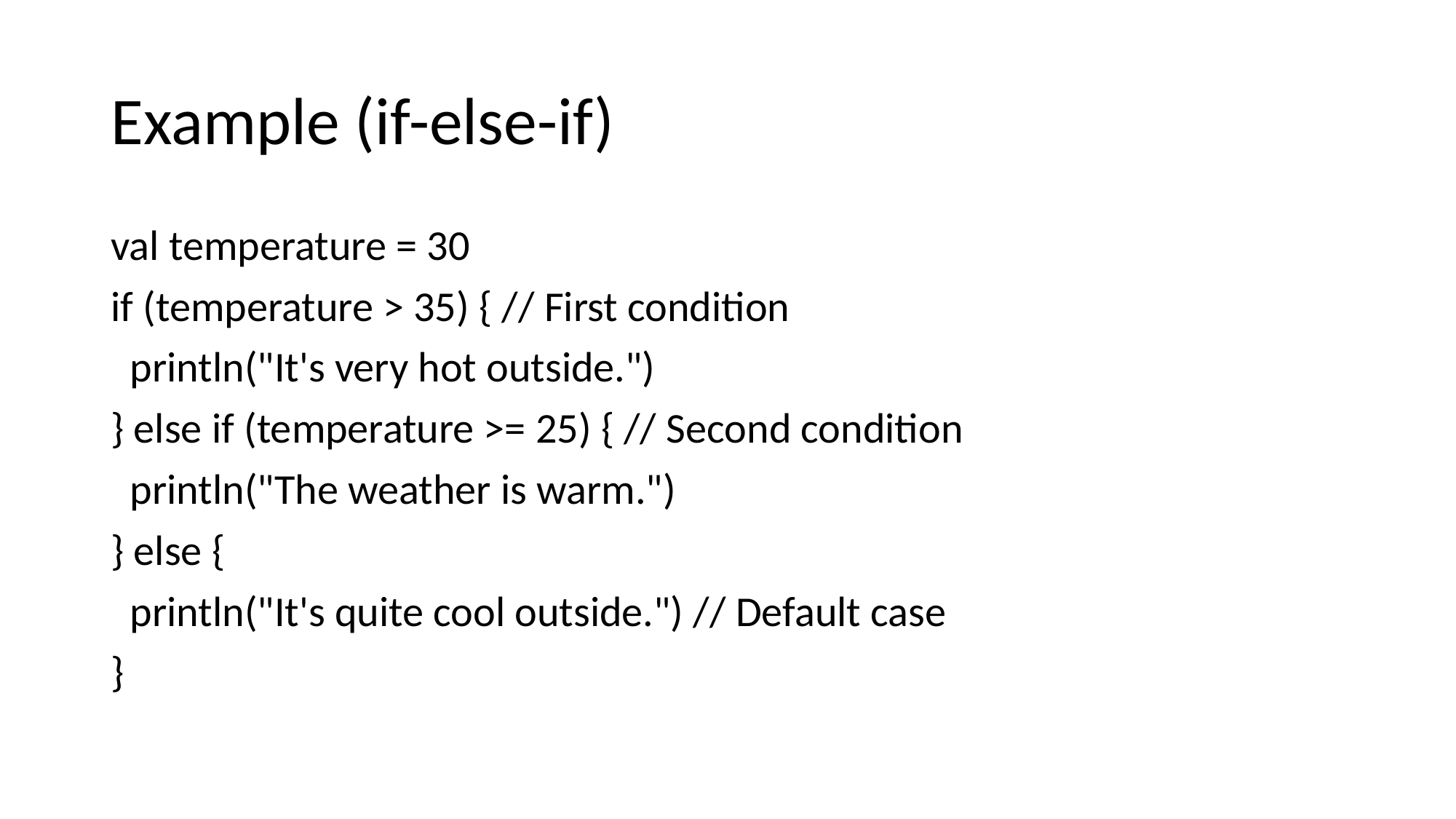

# Example (if-else-if)
val temperature = 30
if (temperature > 35) { // First condition
  println("It's very hot outside.")
} else if (temperature >= 25) { // Second condition
  println("The weather is warm.")
} else {
  println("It's quite cool outside.") // Default case
}